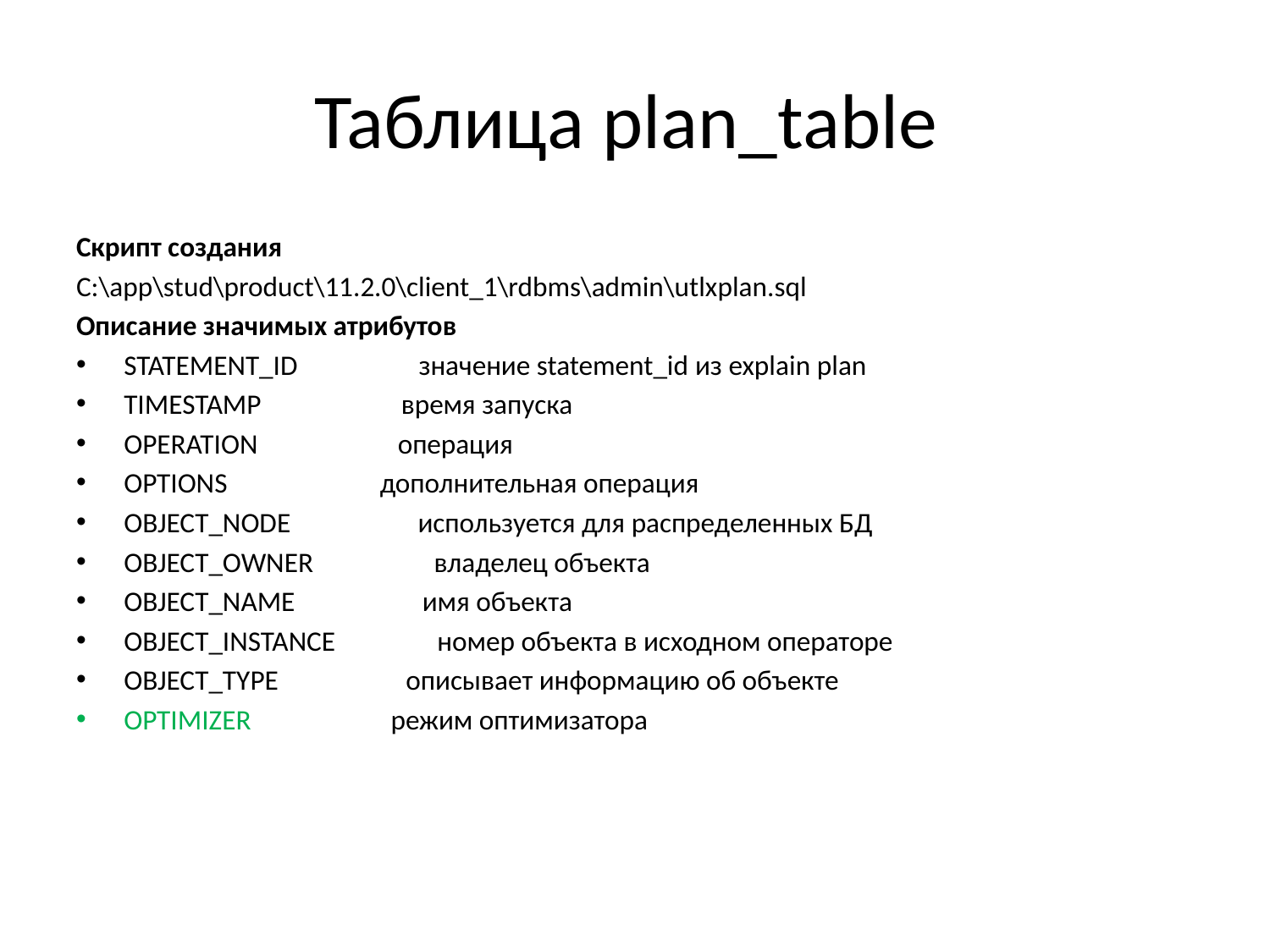

# Таблица plan_table
Скрипт создания
C:\app\stud\product\11.2.0\client_1\rdbms\admin\utlxplan.sql
Описание значимых атрибутов
STATEMENT_ID                   значение statement_id из explain plan
TIMESTAMP                      время запуска
OPERATION                      операция
OPTIONS                        дополнительная операция
OBJECT_NODE                    используется для распределенных БД
OBJECT_OWNER                   владелец объекта
OBJECT_NAME                    имя объекта
OBJECT_INSTANCE                номер объекта в исходном операторе
OBJECT_TYPE                    описывает информацию об объекте
OPTIMIZER                      режим оптимизатора